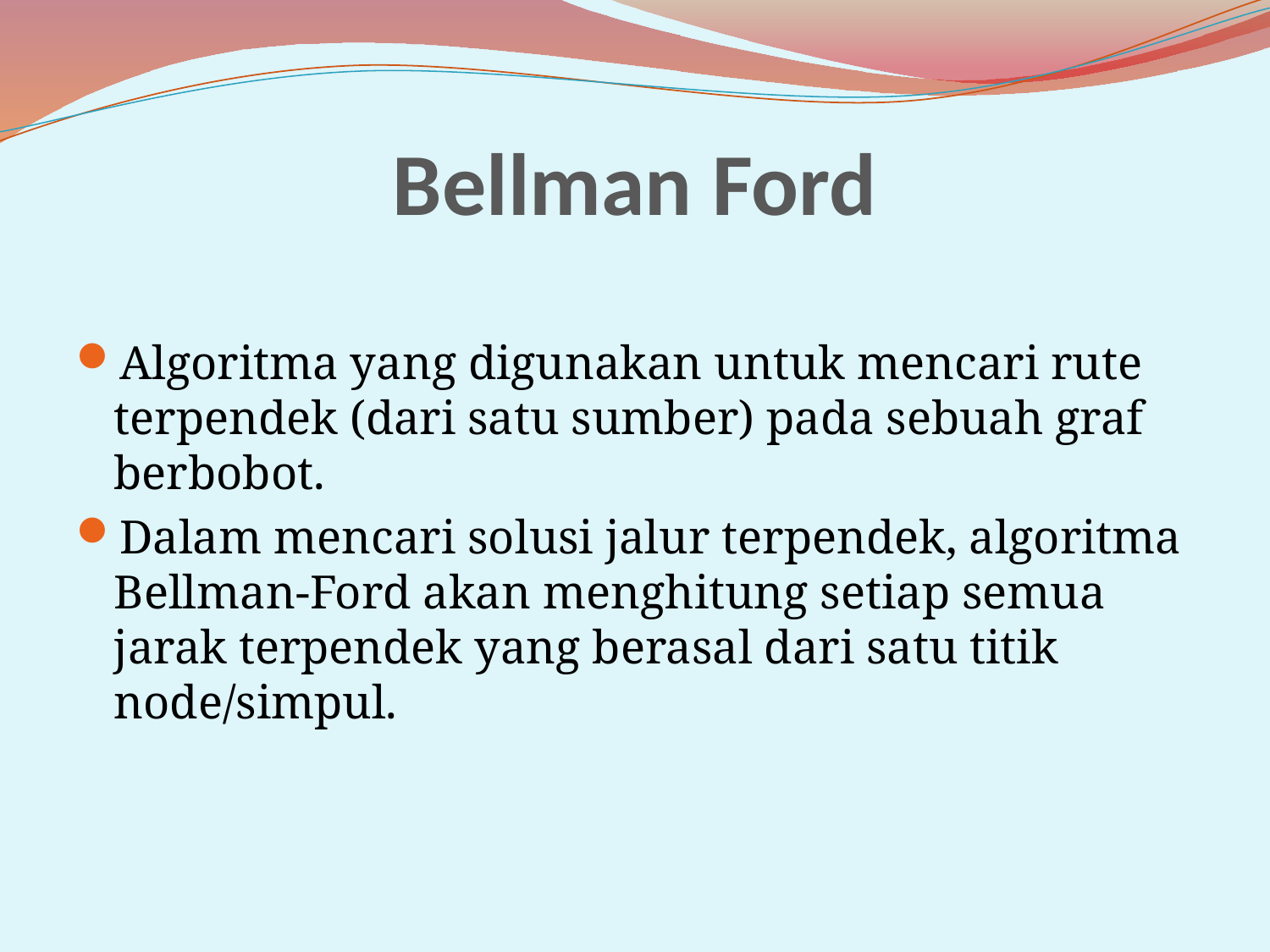

# Bellman Ford
Algoritma yang digunakan untuk mencari rute terpendek (dari satu sumber) pada sebuah graf berbobot.
Dalam mencari solusi jalur terpendek, algoritma Bellman-Ford akan menghitung setiap semua jarak terpendek yang berasal dari satu titik node/simpul.